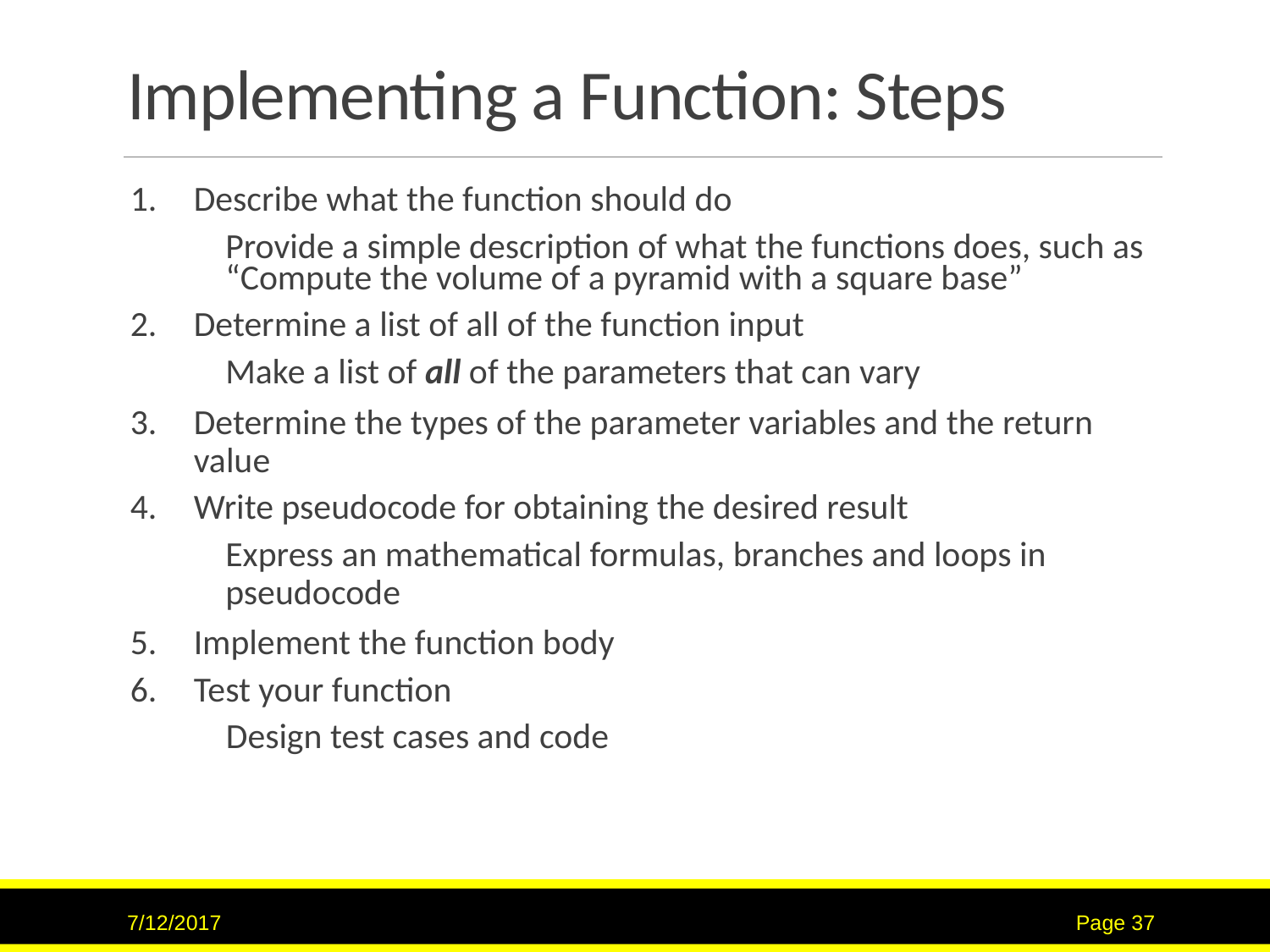

# Implementing a Function: Steps
Describe what the function should do
	Provide a simple description of what the functions does, such as
	“Compute the volume of a pyramid with a square base”
Determine a list of all of the function input
	Make a list of all of the parameters that can vary
Determine the types of the parameter variables and the return value
Write pseudocode for obtaining the desired result
	Express an mathematical formulas, branches and loops in pseudocode
Implement the function body
Test your function
     Design test cases and code

7/12/2017
Page 37